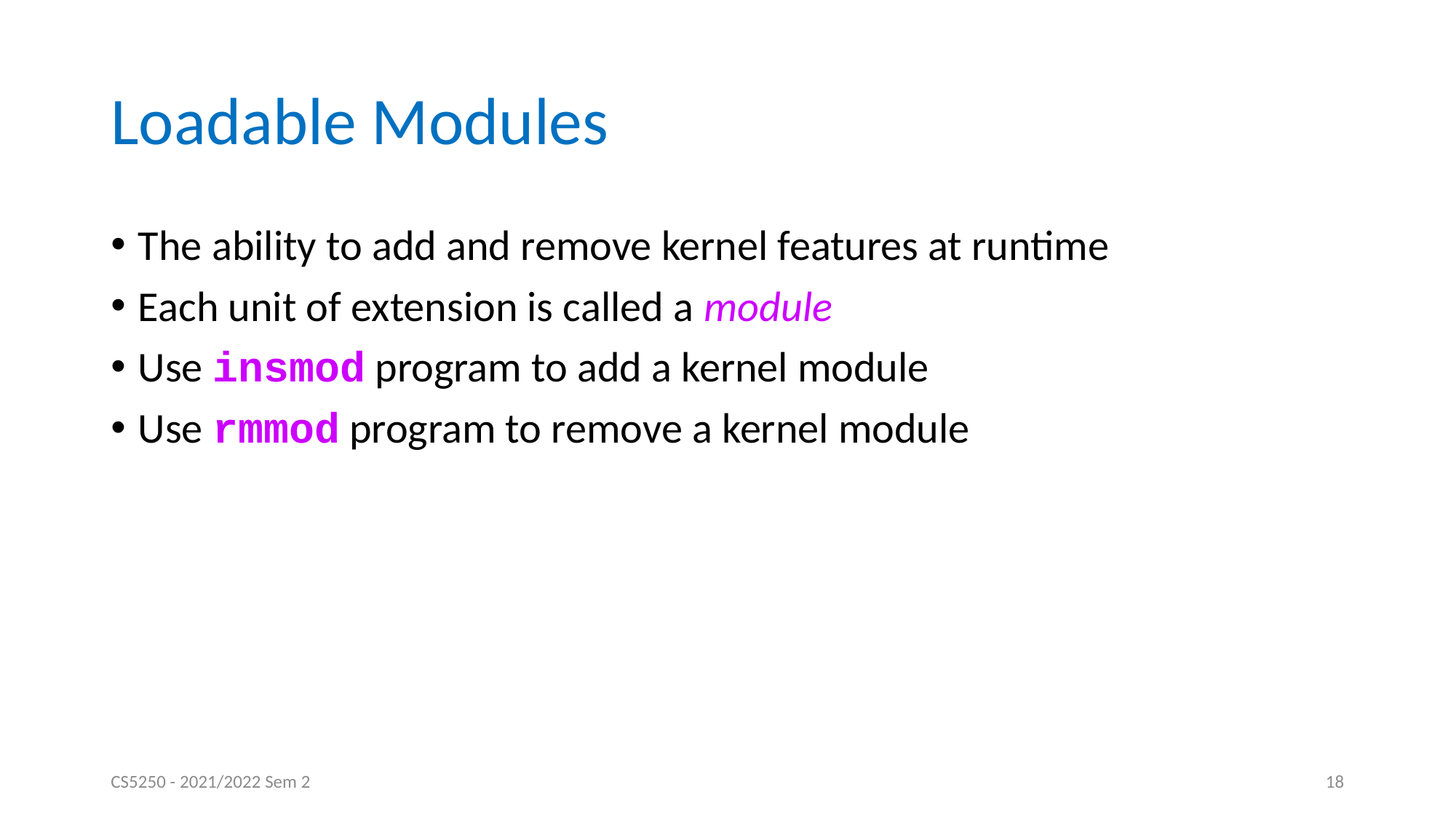

# Loadable Modules
The ability to add and remove kernel features at runtime
Each unit of extension is called a module
Use insmod program to add a kernel module
Use rmmod program to remove a kernel module
CS5250 - 2021/2022 Sem 2
18